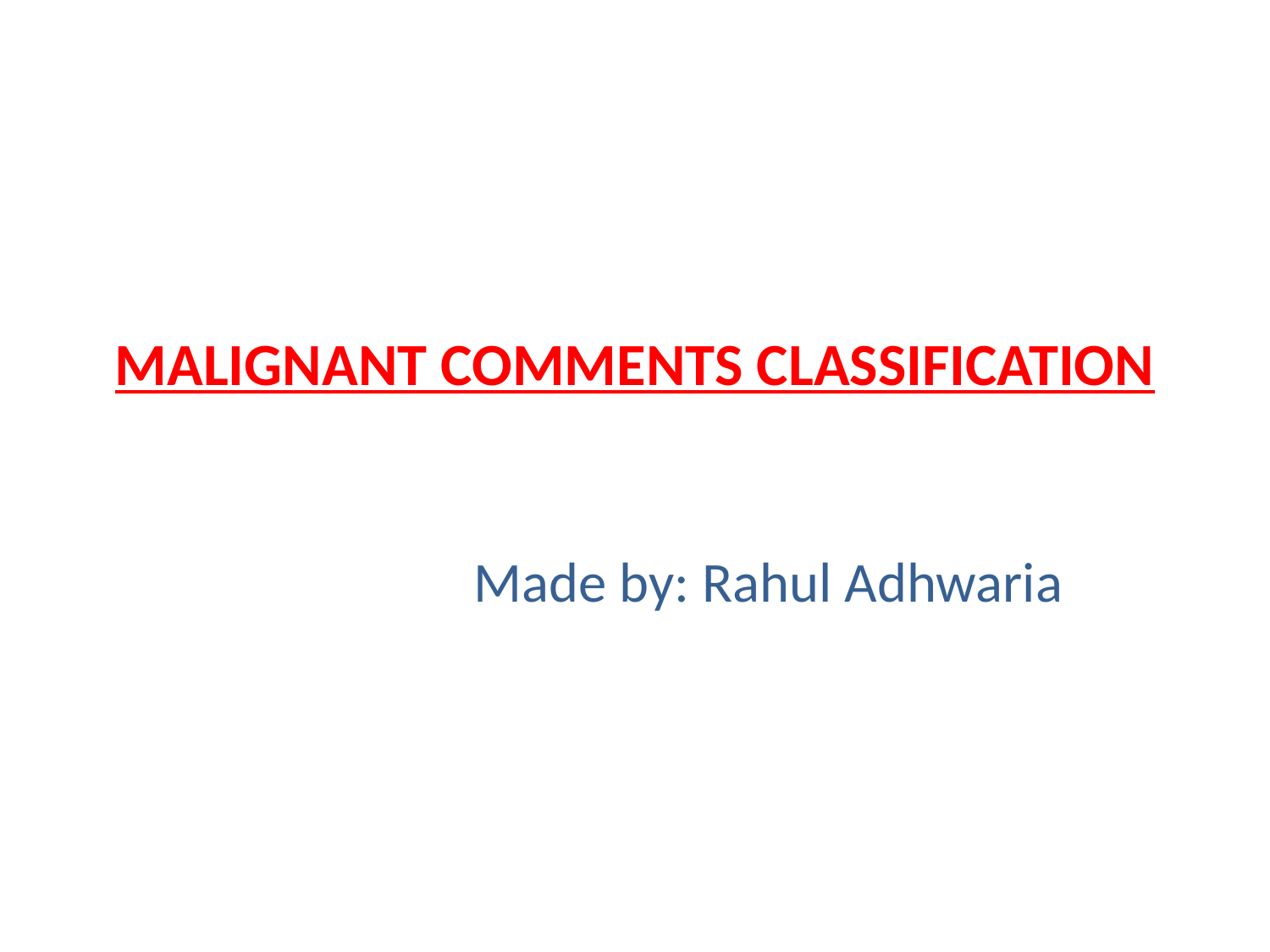

# MALIGNANT COMMENTS CLASSIFICATION
                     Made by: Rahul Adhwaria